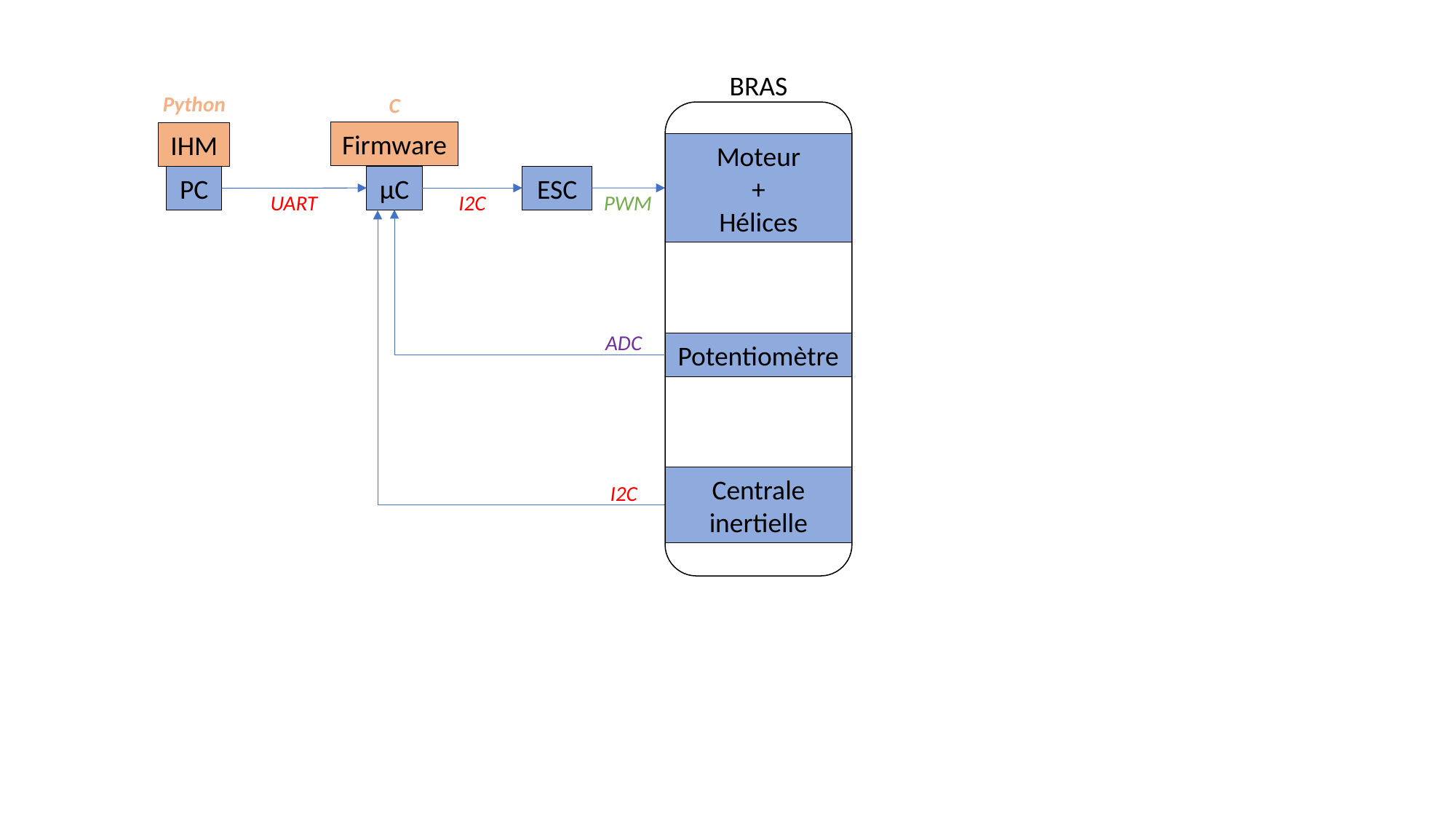

BRAS
Python
C

Firmware
IHM
Moteur
+
Hélices
µC
ESC
PC
UART
I2C
PWM
ADC
Potentiomètre
Centrale inertielle
I2C